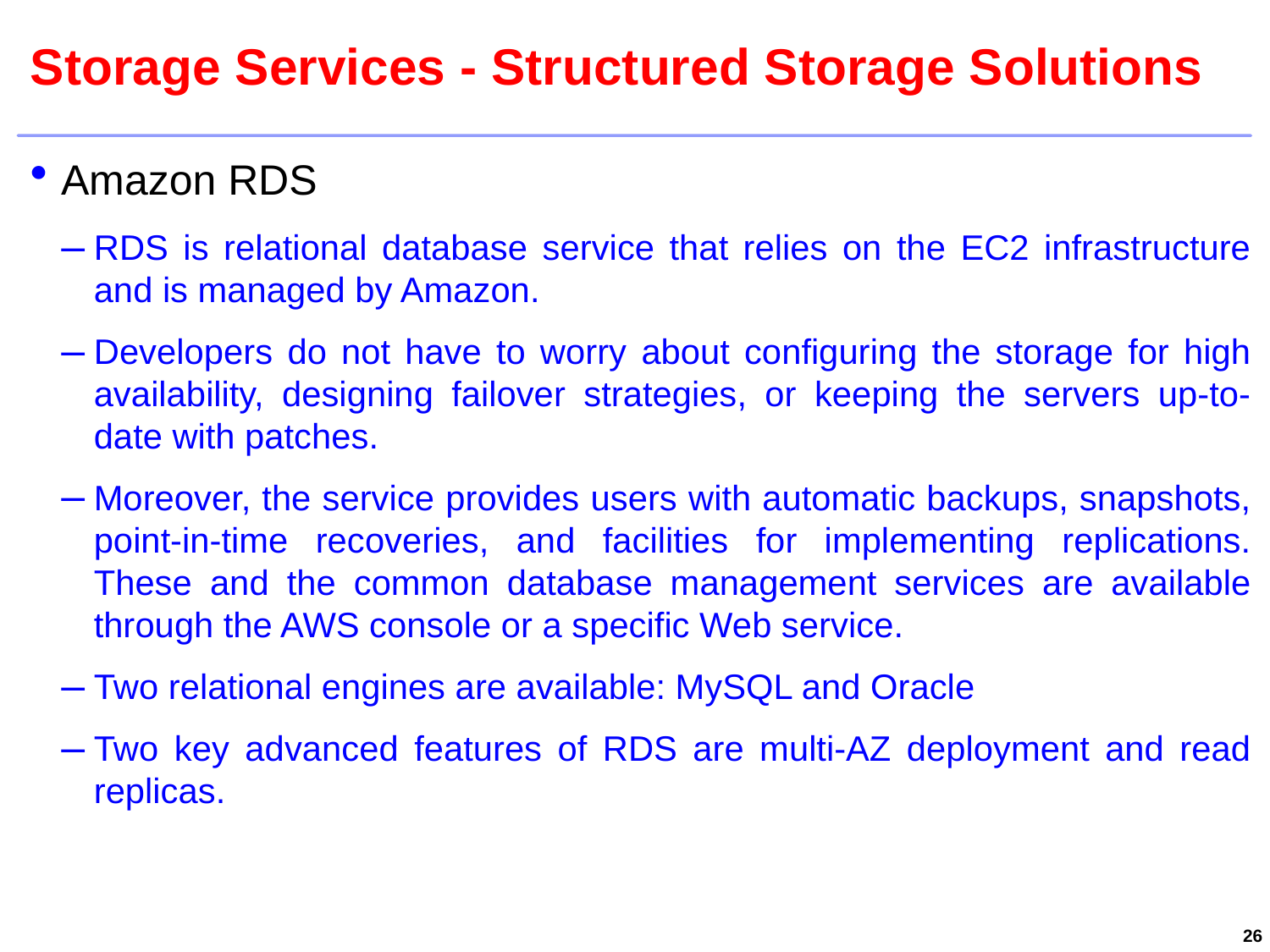

# Storage Services - Structured Storage Solutions
Amazon RDS
RDS is relational database service that relies on the EC2 infrastructure and is managed by Amazon.
Developers do not have to worry about configuring the storage for high availability, designing failover strategies, or keeping the servers up-to-date with patches.
Moreover, the service provides users with automatic backups, snapshots, point-in-time recoveries, and facilities for implementing replications. These and the common database management services are available through the AWS console or a specific Web service.
Two relational engines are available: MySQL and Oracle
Two key advanced features of RDS are multi-AZ deployment and read replicas.
26